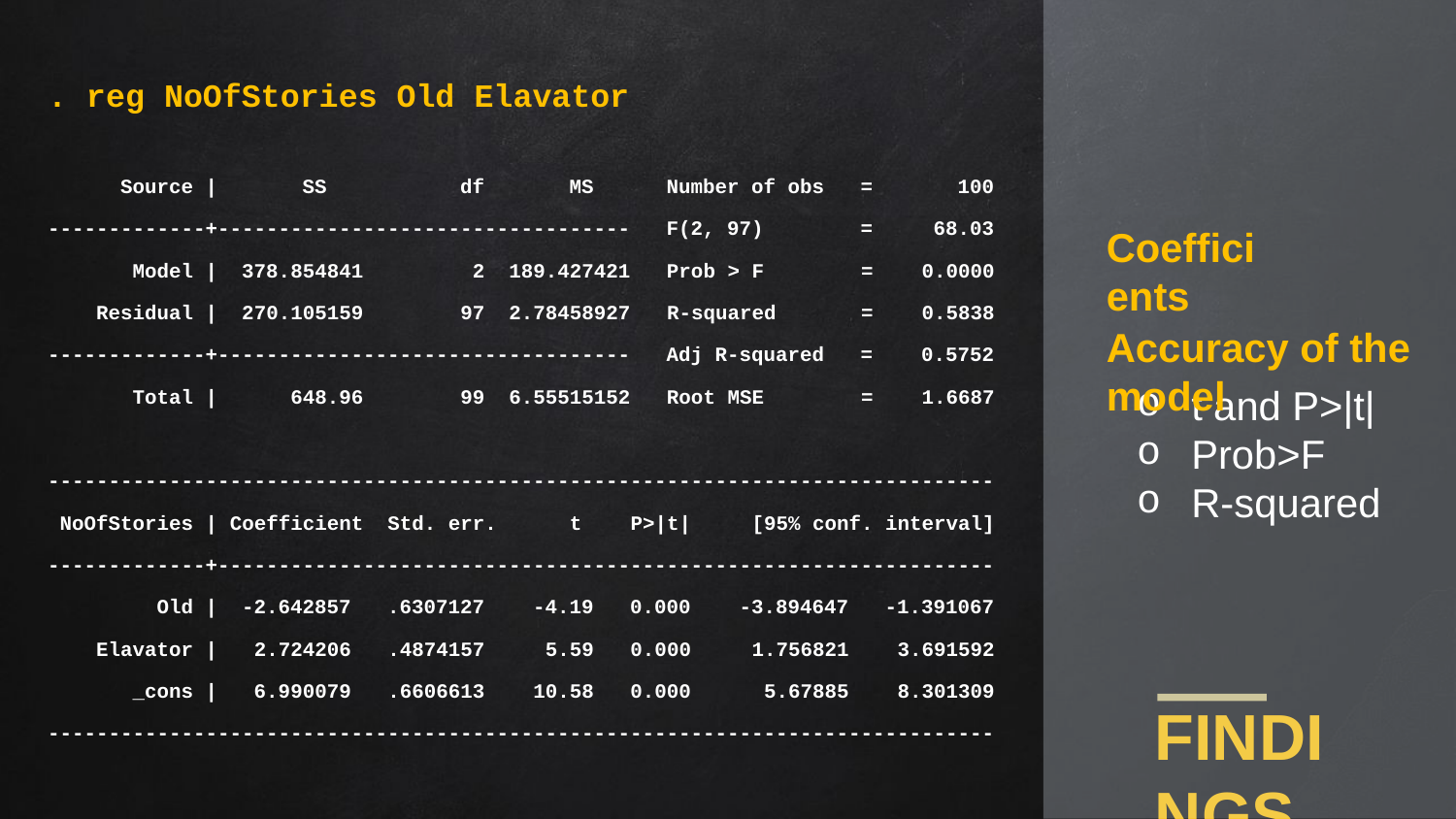

. reg NoOfStories Old Elavator

      Source |       SS           df       MS      Number of obs   =       100
-------------+----------------------------------   F(2, 97)        =     68.03
       Model |  378.854841         2  189.427421   Prob > F        =    0.0000
    Residual |  270.105159        97  2.78458927   R-squared       =    0.5838
-------------+----------------------------------   Adj R-squared   =    0.5752
       Total |      648.96        99  6.55515152   Root MSE        =    1.6687

------------------------------------------------------------------------------
 NoOfStories | Coefficient  Std. err.      t    P>|t|     [95% conf. interval]
-------------+----------------------------------------------------------------
         Old |  -2.642857   .6307127    -4.19   0.000    -3.894647   -1.391067
    Elavator |   2.724206   .4874157     5.59   0.000     1.756821    3.691592
       _cons |   6.990079   .6606613    10.58   0.000      5.67885    8.301309
------------------------------------------------------------------------------
Coefficients
Accuracy of the model
t and P>|t|
Prob>F
R-squared
FINDINGS